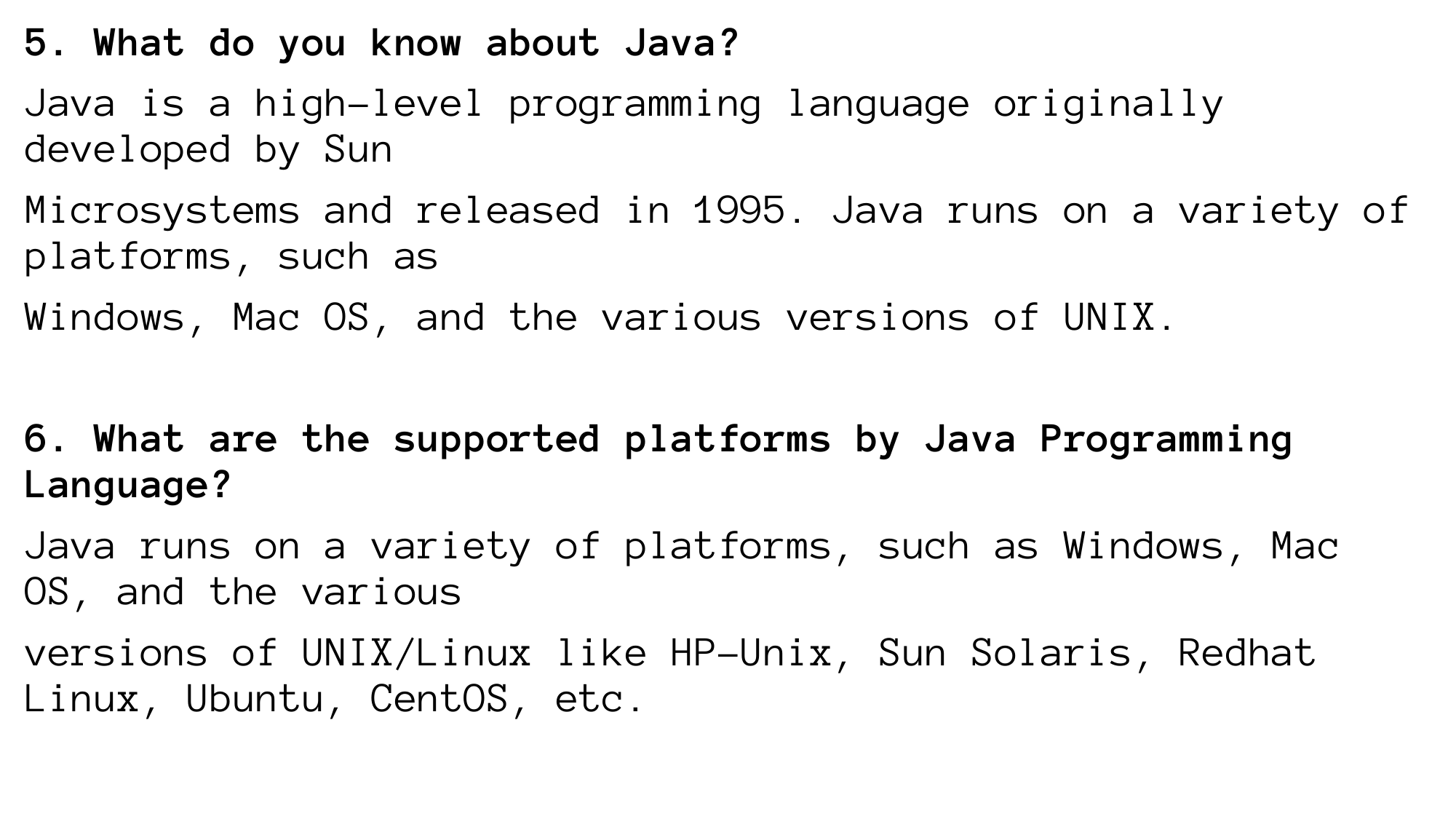

5. What do you know about Java?
Java is a high-level programming language originally developed by Sun
Microsystems and released in 1995. Java runs on a variety of platforms, such as
Windows, Mac OS, and the various versions of UNIX.

6. What are the supported platforms by Java Programming Language?
Java runs on a variety of platforms, such as Windows, Mac OS, and the various
versions of UNIX/Linux like HP-Unix, Sun Solaris, Redhat Linux, Ubuntu, CentOS, etc.